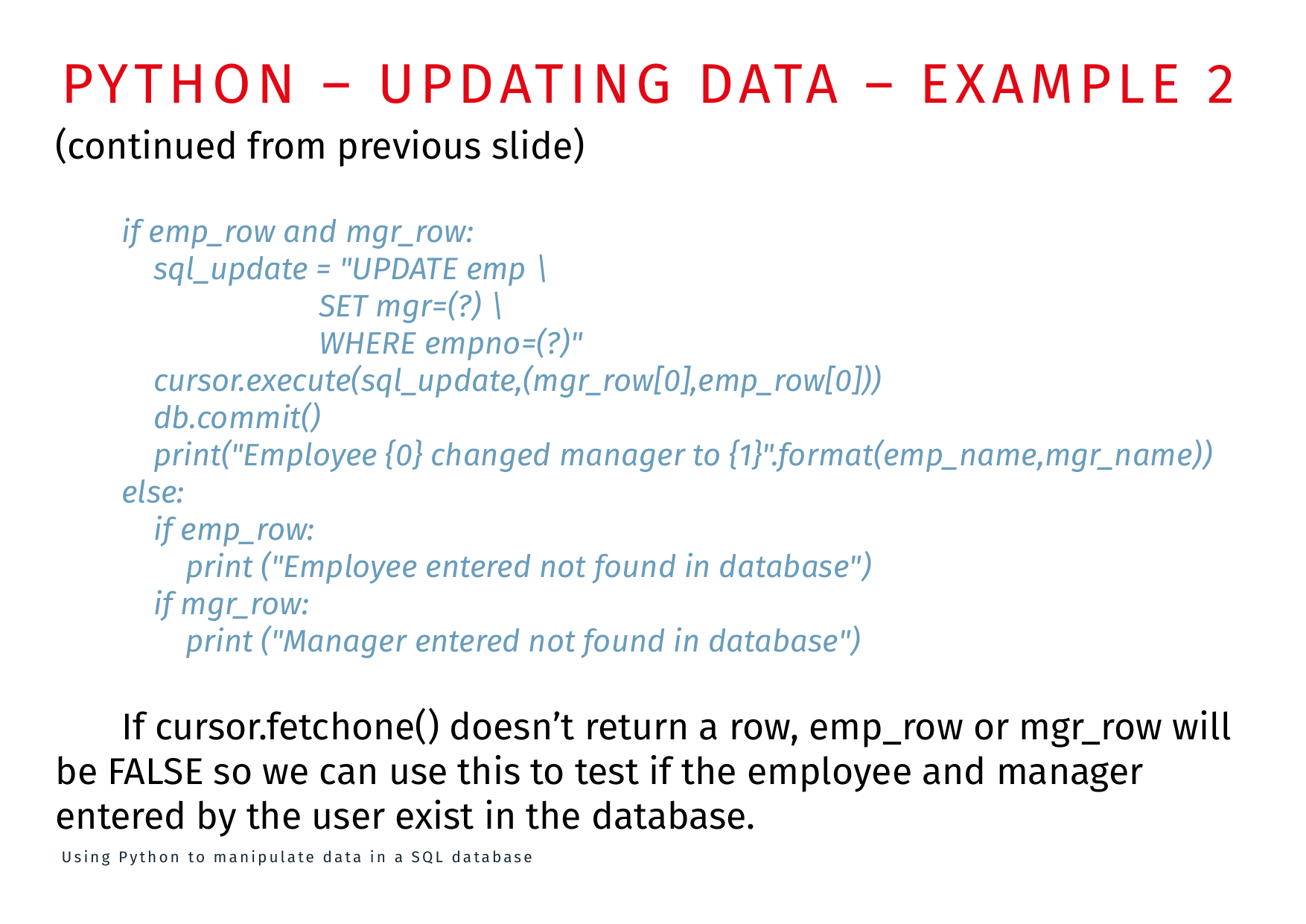

# Python – updating DATA – EXAMPLE 2
(continued from previous slide)

if emp_row and mgr_row:
    sql_update = "UPDATE emp \
		     SET mgr=(?) \
		     WHERE empno=(?)"
    cursor.execute(sql_update,(mgr_row[0],emp_row[0]))
    db.commit()
    print("Employee {0} changed manager to {1}".format(emp_name,mgr_name))
else:
    if emp_row:
        print ("Employee entered not found in database")
    if mgr_row:
        print ("Manager entered not found in database")

If cursor.fetchone() doesn’t return a row, emp_row or mgr_row will be FALSE so we can use this to test if the employee and manager entered by the user exist in the database.
Using Python to manipulate data in a SQL database